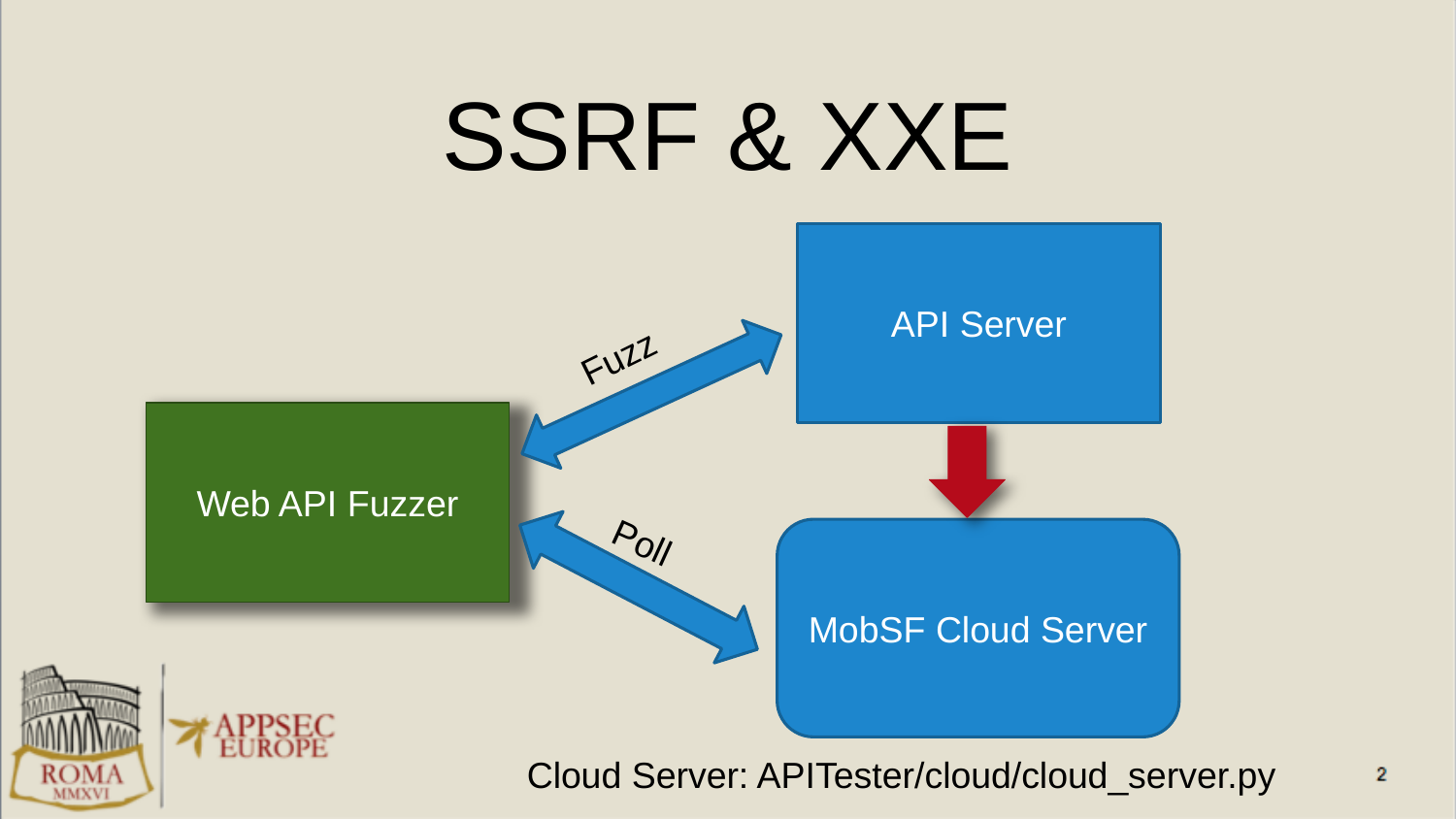

# SSRF & XXE
API Server
Fuzz

Web API Fuzzer

Poll
MobSF Cloud Server

Cloud Server: APITester/cloud/cloud_server.py